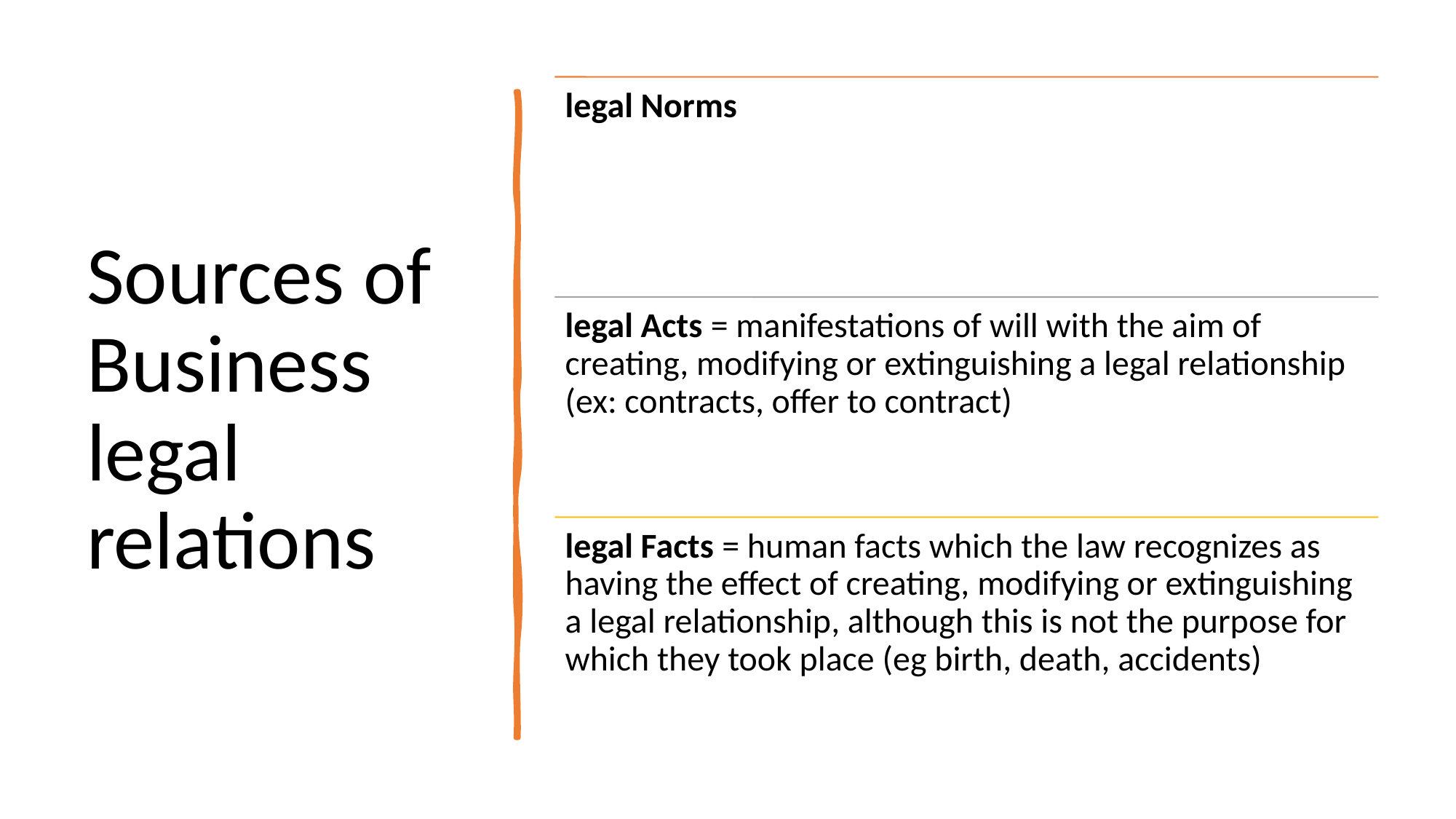

legal Norms
legal Acts = manifestations of will with the aim of creating, modifying or extinguishing a legal relationship (ex: contracts, offer to contract)
legal Facts = human facts which the law recognizes as having the effect of creating, modifying or extinguishing a legal relationship, although this is not the purpose for which they took place (eg birth, death, accidents)
# Sources of Business legal relations